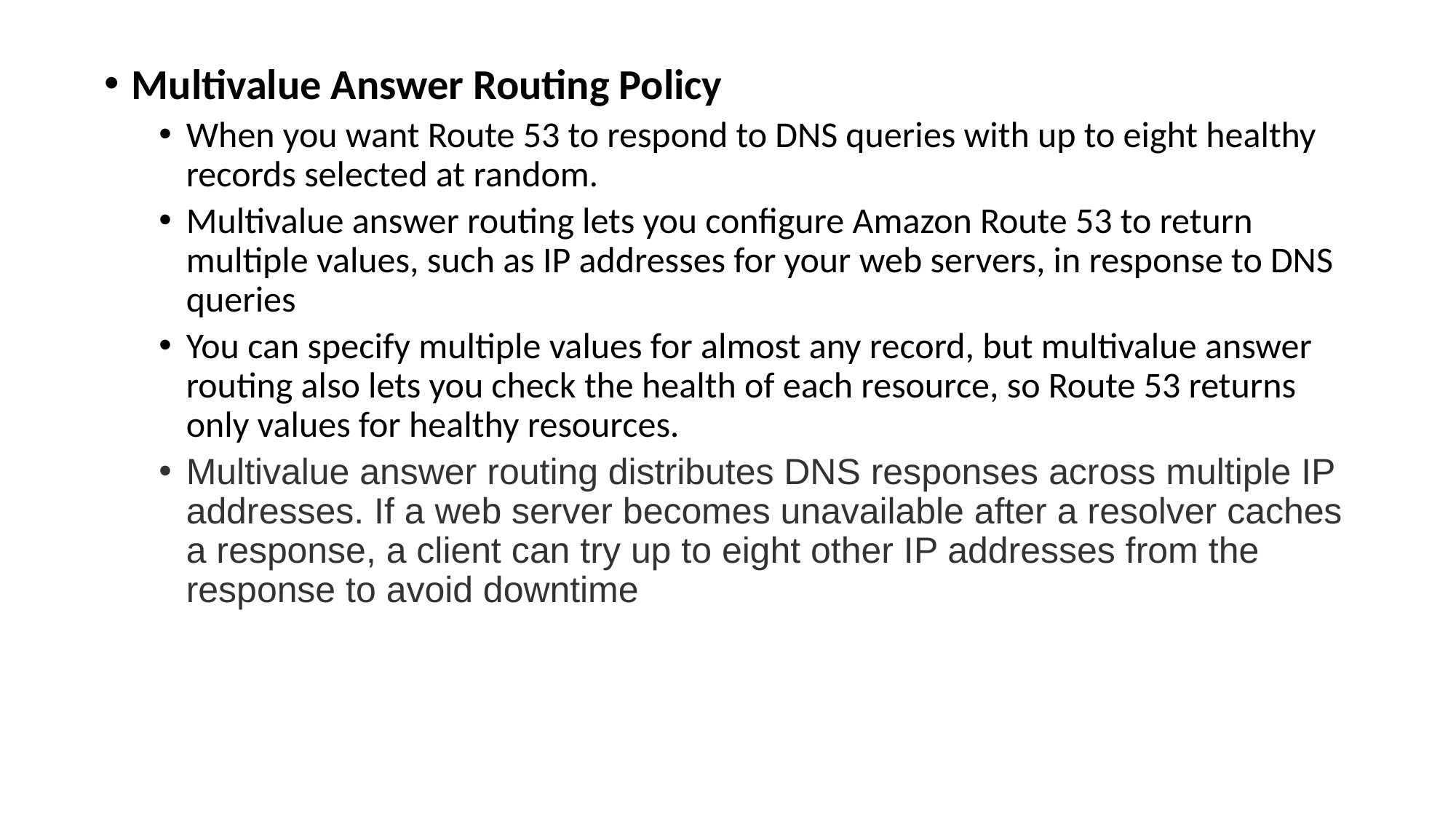

Multivalue Answer Routing Policy
When you want Route 53 to respond to DNS queries with up to eight healthy records selected at random.
Multivalue answer routing lets you configure Amazon Route 53 to return multiple values, such as IP addresses for your web servers, in response to DNS queries
You can specify multiple values for almost any record, but multivalue answer routing also lets you check the health of each resource, so Route 53 returns only values for healthy resources.
Multivalue answer routing distributes DNS responses across multiple IP addresses. If a web server becomes unavailable after a resolver caches a response, a client can try up to eight other IP addresses from the response to avoid downtime